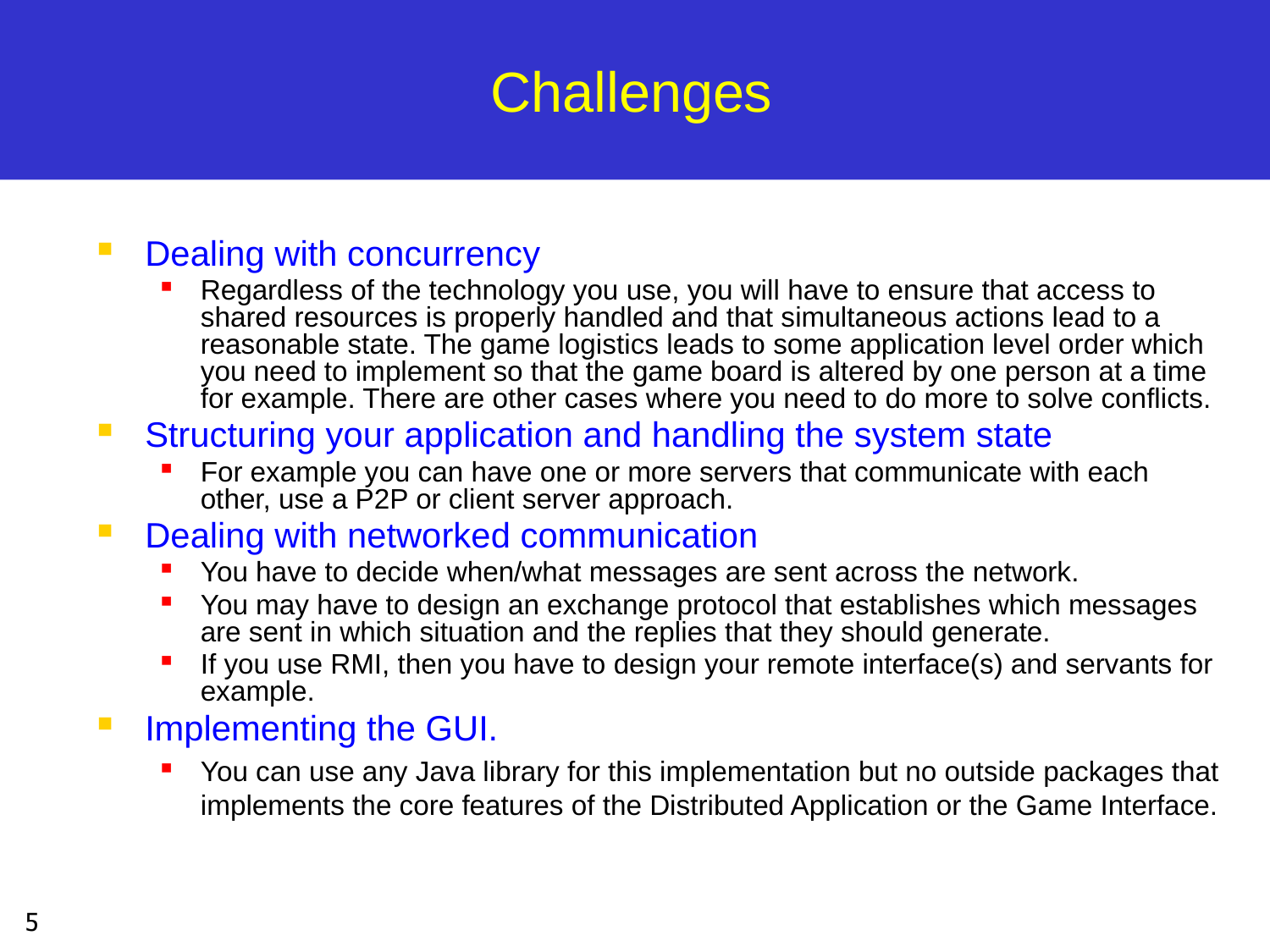

# Challenges
Dealing with concurrency
Regardless of the technology you use, you will have to ensure that access to shared resources is properly handled and that simultaneous actions lead to a reasonable state. The game logistics leads to some application level order which you need to implement so that the game board is altered by one person at a time for example. There are other cases where you need to do more to solve conflicts.
Structuring your application and handling the system state
For example you can have one or more servers that communicate with each other, use a P2P or client server approach.
Dealing with networked communication
You have to decide when/what messages are sent across the network.
You may have to design an exchange protocol that establishes which messages are sent in which situation and the replies that they should generate.
If you use RMI, then you have to design your remote interface(s) and servants for example.
Implementing the GUI.
You can use any Java library for this implementation but no outside packages that implements the core features of the Distributed Application or the Game Interface.